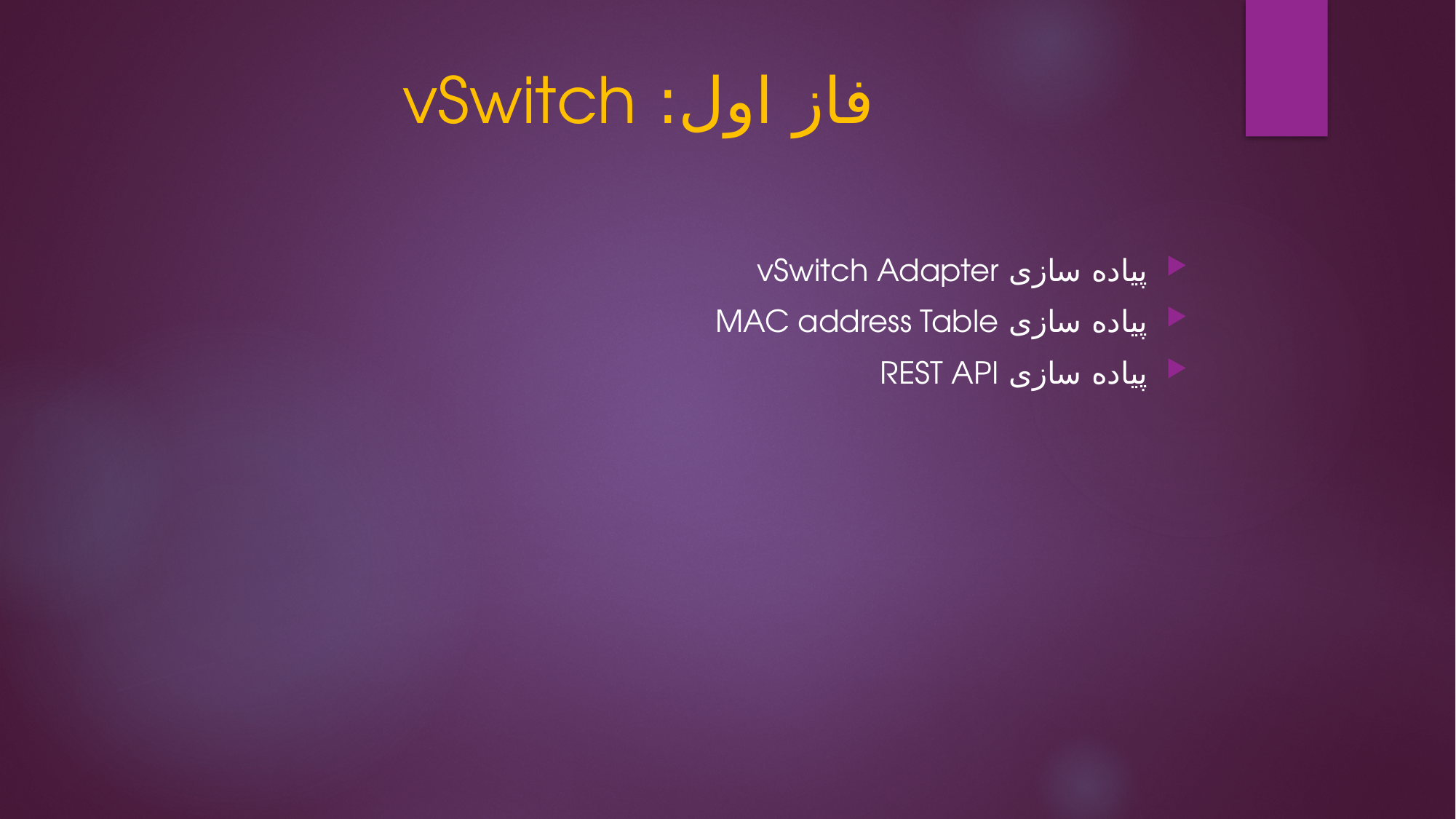

# فاز اول: vSwitch
پیاده سازی vSwitch Adapter
پیاده سازی MAC address Table
پیاده سازی REST API